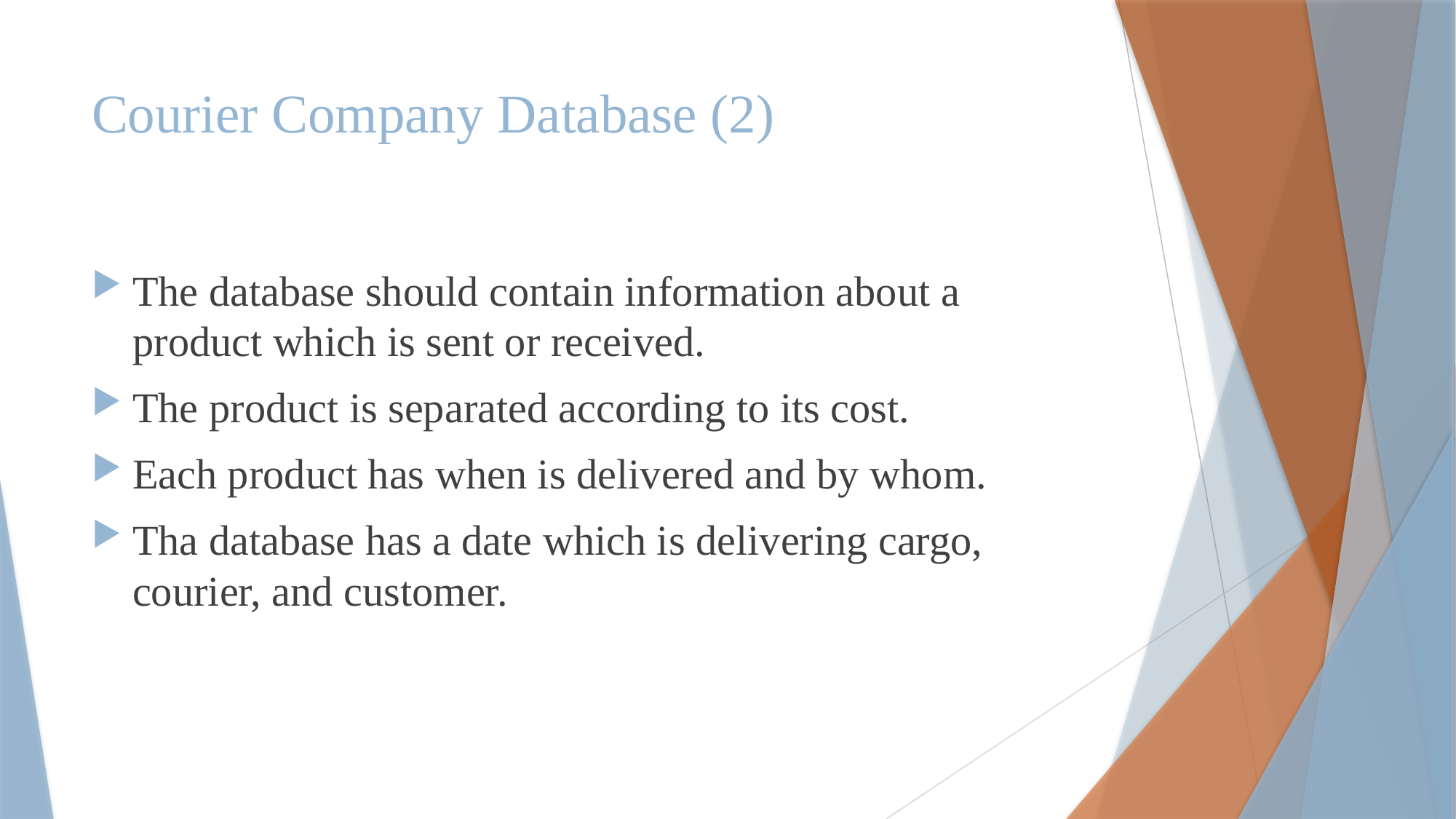

# Courier Company Database (2)
The database should contain information about a product which is sent or received.
The product is separated according to its cost.
Each product has when is delivered and by whom.
Tha database has a date which is delivering cargo, courier, and customer.